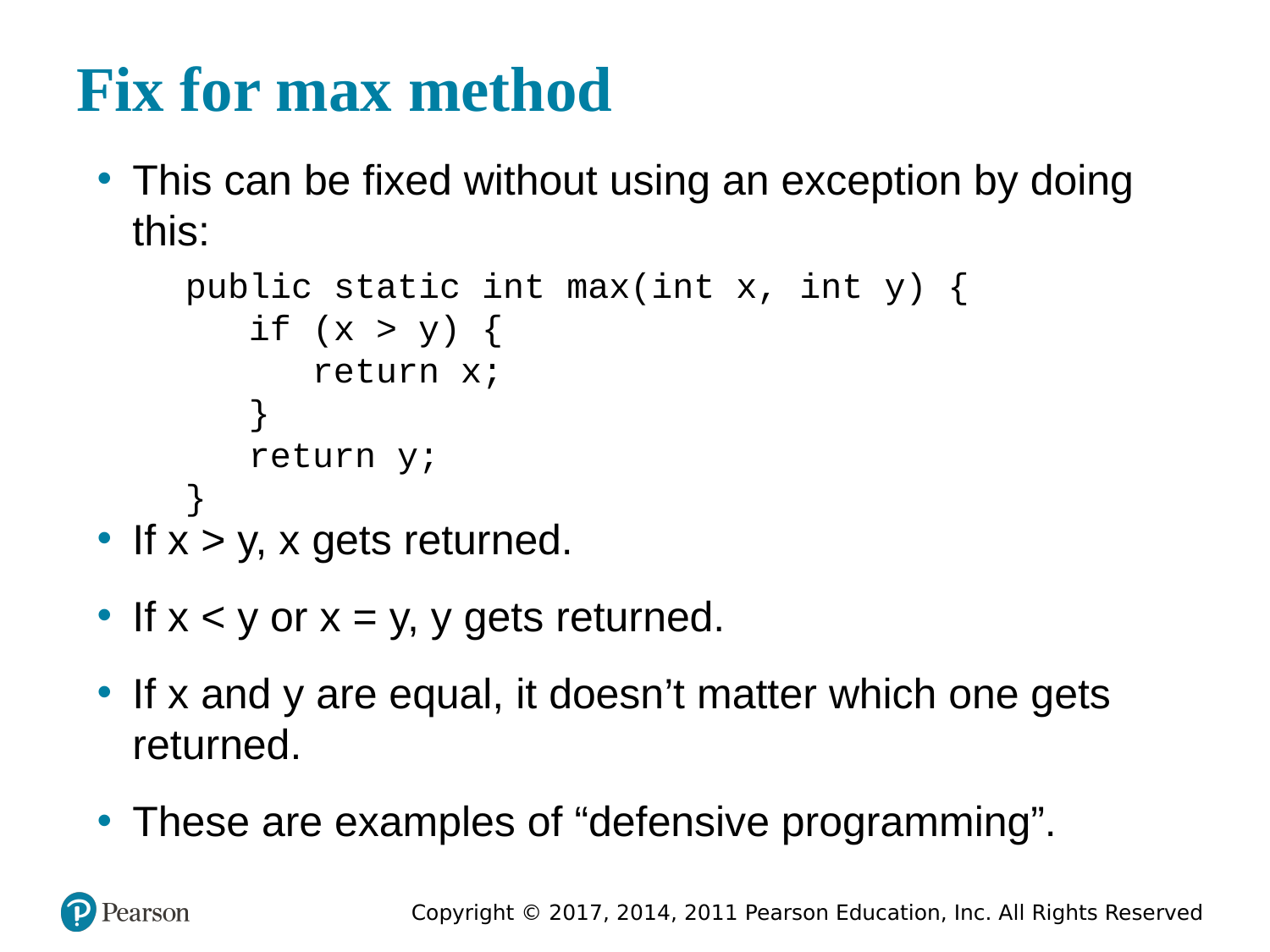

# Fix for max method
This can be fixed without using an exception by doing this:

If x > y, x gets returned.
If x < y or x = y, y gets returned.
If x and y are equal, it doesn’t matter which one gets returned.
These are examples of “defensive programming”.
public static int max(int x, int y) {
   if (x > y) {
      return x;
   }
   return y;
}